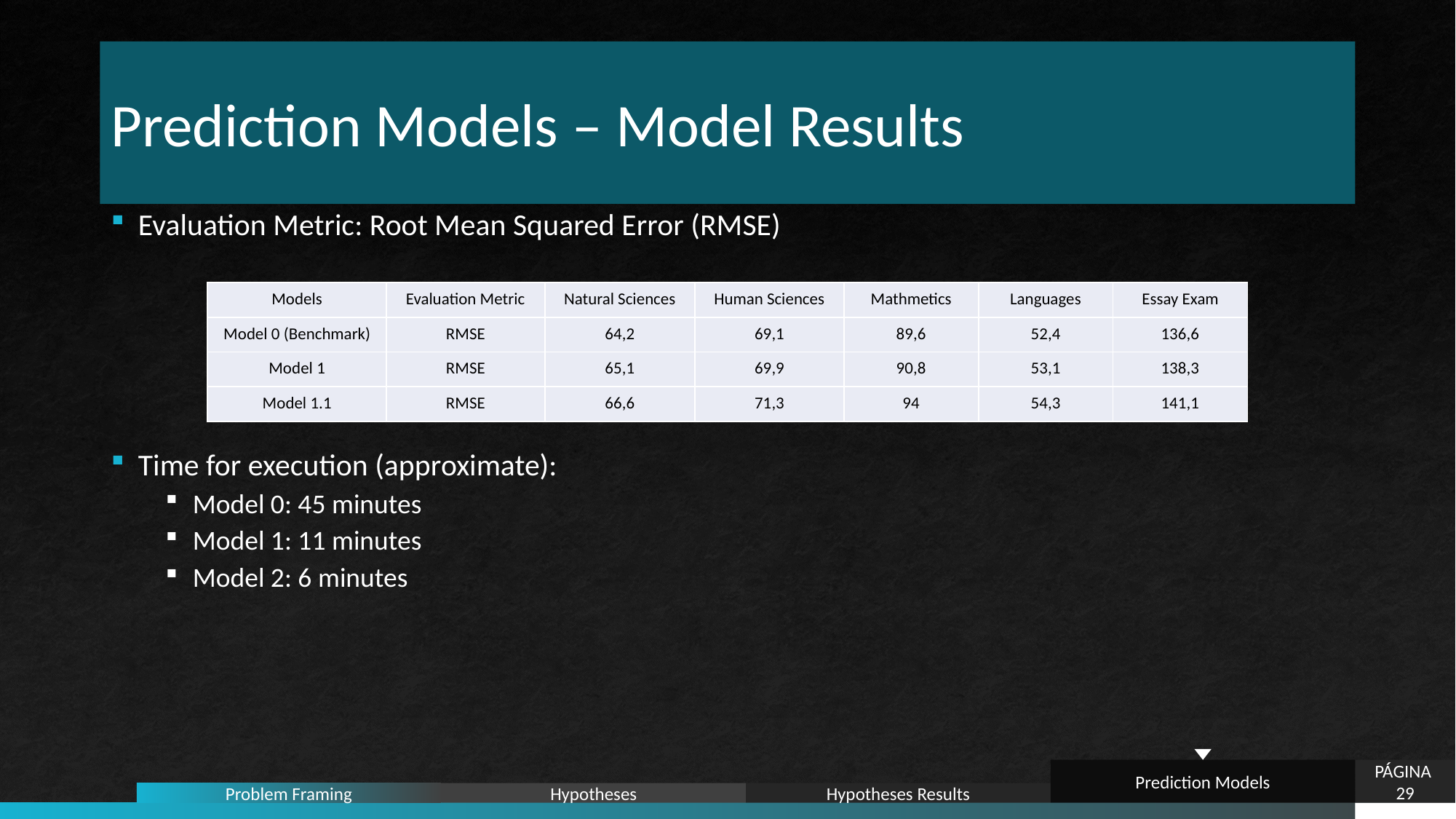

# Prediction Models – Model Results
Evaluation Metric: Root Mean Squared Error (RMSE)

Time for execution (approximate):
Model 0: 45 minutes
Model 1: 11 minutes
Model 2: 6 minutes

| Models | Evaluation Metric | Natural Sciences | Human Sciences | Mathmetics | Languages | Essay Exam |
| --- | --- | --- | --- | --- | --- | --- |
| Model 0 (Benchmark) | RMSE | 64,2 | 69,1 | 89,6 | 52,4 | 136,6 |
| Model 1 | RMSE | 65,1 | 69,9 | 90,8 | 53,1 | 138,3 |
| Model 1.1 | RMSE | 66,6 | 71,3 | 94 | 54,3 | 141,1 |

Prediction Models
PÁGINA 29
Hypotheses Results
Hypotheses
Problem Framing